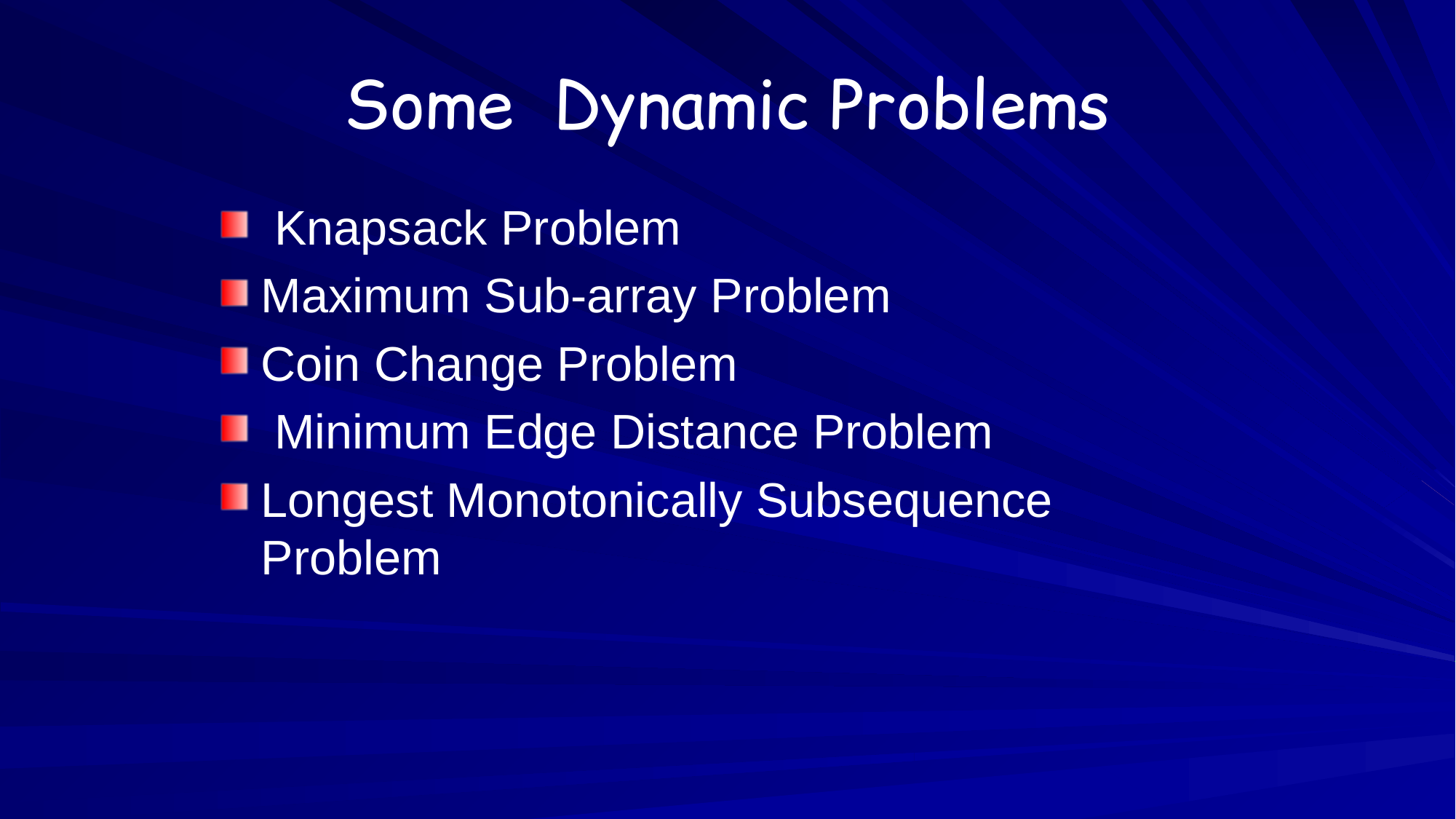

# Some  Dynamic Problems
 Knapsack Problem
Maximum Sub-array Problem
Coin Change Problem
 Minimum Edge Distance Problem
Longest Monotonically Subsequence Problem